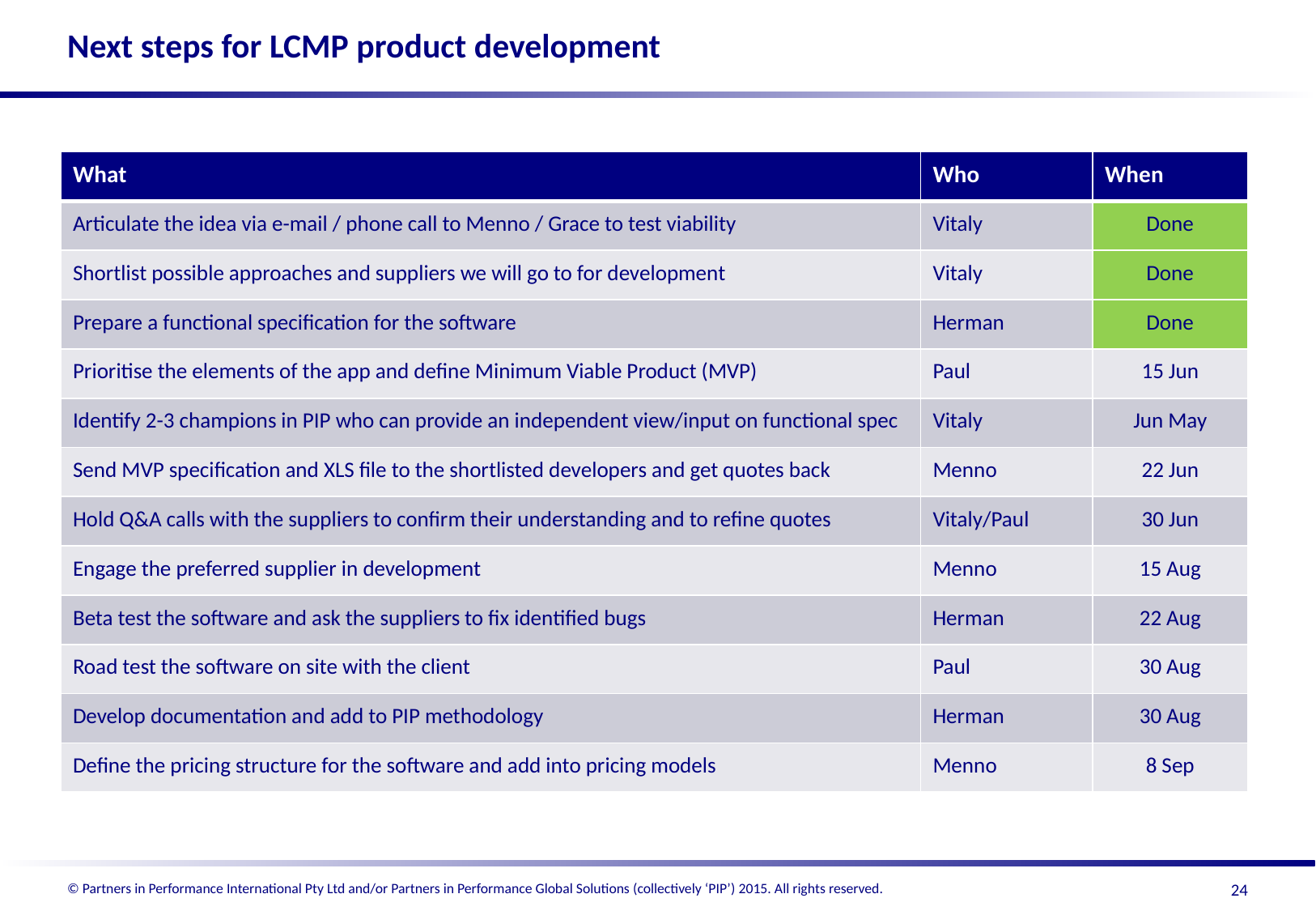

# Next steps for LCMP product development
| What | Who | When |
| --- | --- | --- |
| Articulate the idea via e-mail / phone call to Menno / Grace to test viability | Vitaly | Done |
| Shortlist possible approaches and suppliers we will go to for development | Vitaly | Done |
| Prepare a functional specification for the software | Herman | Done |
| Prioritise the elements of the app and define Minimum Viable Product (MVP) | Paul | 15 Jun |
| Identify 2-3 champions in PIP who can provide an independent view/input on functional spec | Vitaly | Jun May |
| Send MVP specification and XLS file to the shortlisted developers and get quotes back | Menno | 22 Jun |
| Hold Q&A calls with the suppliers to confirm their understanding and to refine quotes | Vitaly/Paul | 30 Jun |
| Engage the preferred supplier in development | Menno | 15 Aug |
| Beta test the software and ask the suppliers to fix identified bugs | Herman | 22 Aug |
| Road test the software on site with the client | Paul | 30 Aug |
| Develop documentation and add to PIP methodology | Herman | 30 Aug |
| Define the pricing structure for the software and add into pricing models | Menno | 8 Sep |
24